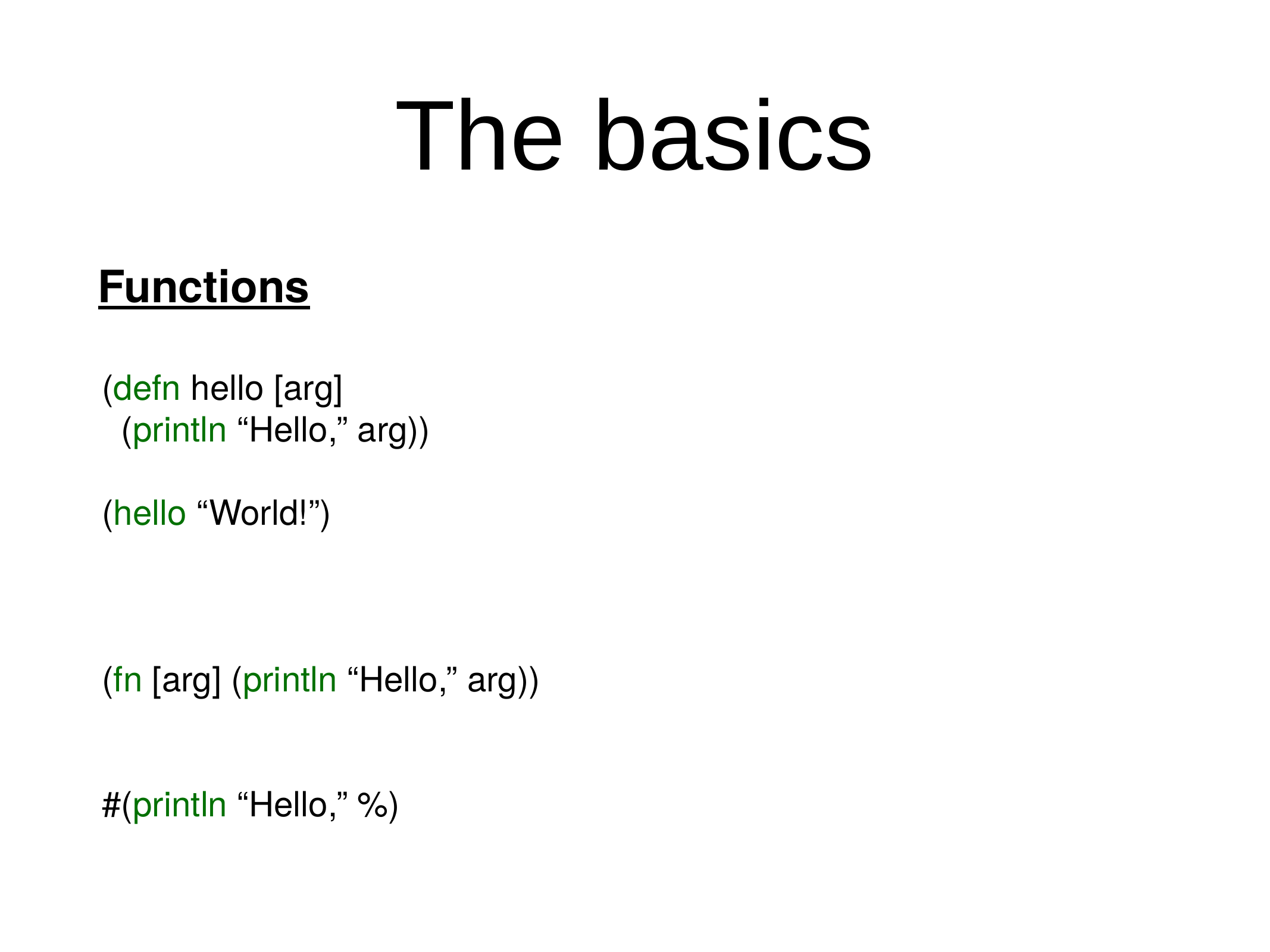

# The basics
Functions
(defn hello [arg]
  (println “Hello,” arg))

(hello “World!”)

(fn [arg] (println “Hello,” arg))

#(println “Hello,” %)